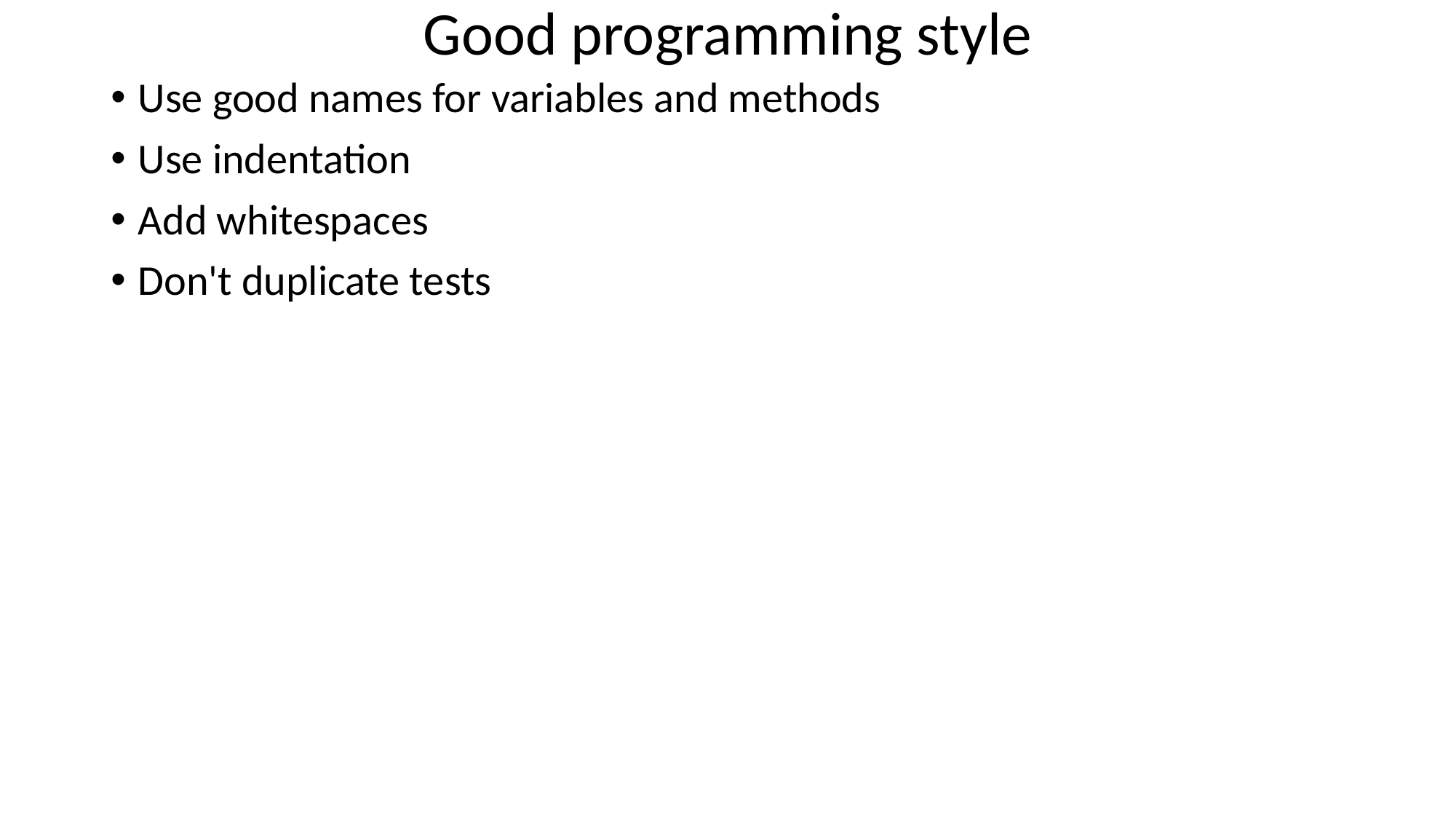

# Good programming style
Use good names for variables and methods
Use indentation
Add whitespaces
Don't duplicate tests